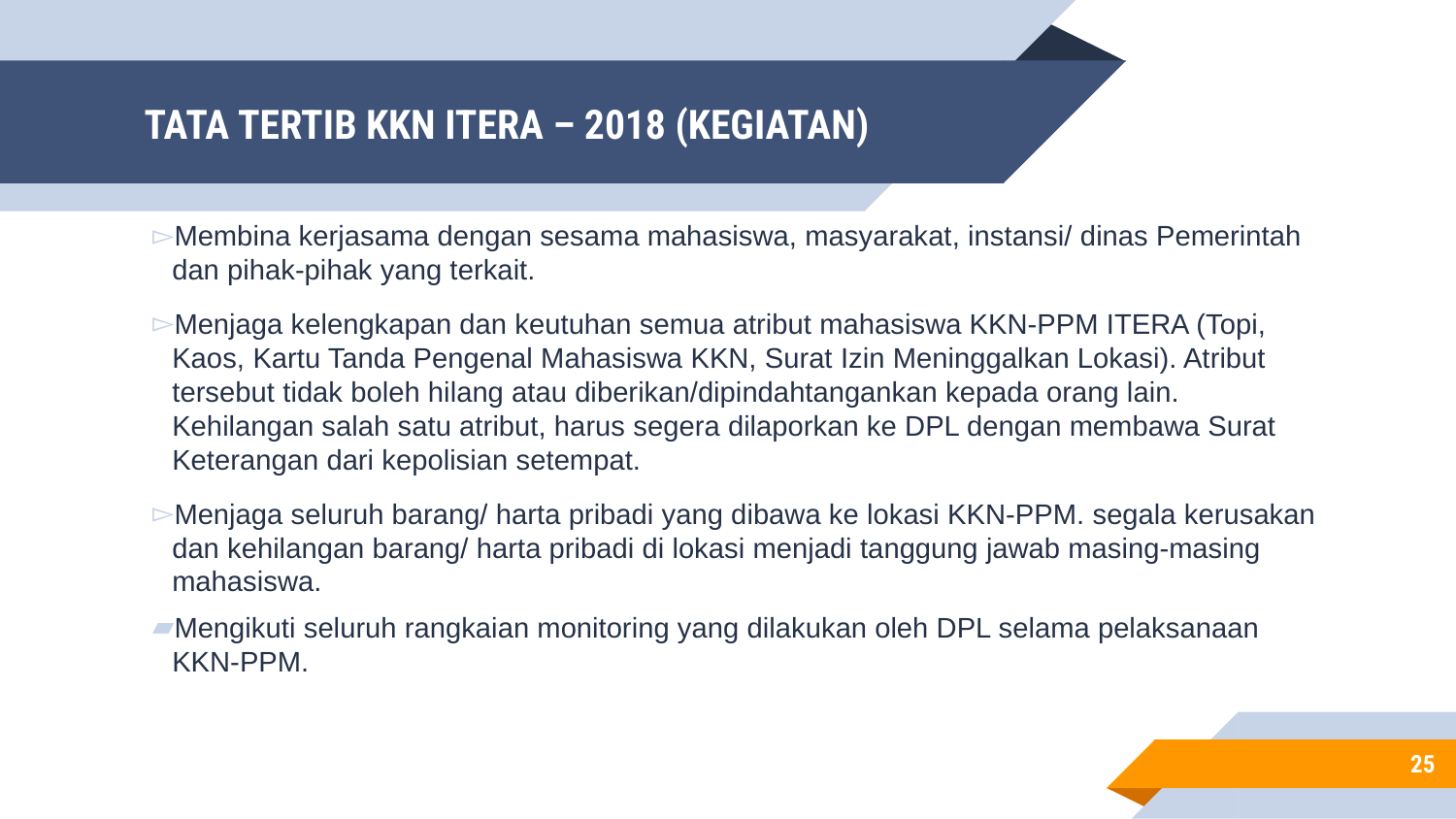

# TATA TERTIB KKN ITERA – 2018 (KEGIATAN)
Membina kerjasama dengan sesama mahasiswa, masyarakat, instansi/ dinas Pemerintah dan pihak-pihak yang terkait.
Menjaga kelengkapan dan keutuhan semua atribut mahasiswa KKN-PPM ITERA (Topi, Kaos, Kartu Tanda Pengenal Mahasiswa KKN, Surat Izin Meninggalkan Lokasi). Atribut tersebut tidak boleh hilang atau diberikan/dipindahtangankan kepada orang lain. Kehilangan salah satu atribut, harus segera dilaporkan ke DPL dengan membawa Surat Keterangan dari kepolisian setempat.
Menjaga seluruh barang/ harta pribadi yang dibawa ke lokasi KKN-PPM. segala kerusakan dan kehilangan barang/ harta pribadi di lokasi menjadi tanggung jawab masing-masing mahasiswa.
Mengikuti seluruh rangkaian monitoring yang dilakukan oleh DPL selama pelaksanaan KKN-PPM.
25